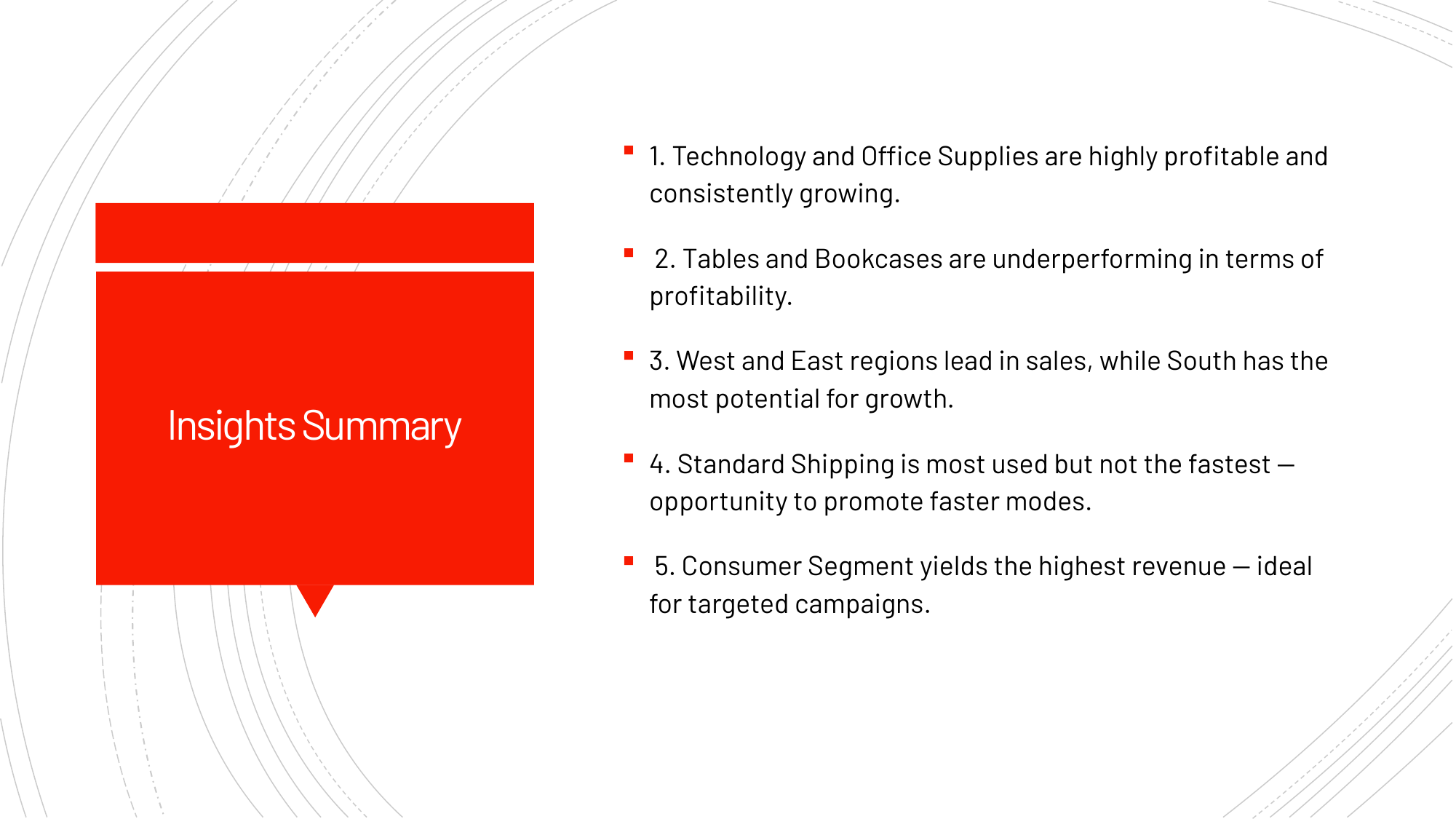

1. Technology and Office Supplies are highly profitable and consistently growing.
 2. Tables and Bookcases are underperforming in terms of profitability.
3. West and East regions lead in sales, while South has the most potential for growth.
4. Standard Shipping is most used but not the fastest — opportunity to promote faster modes.
 5. Consumer Segment yields the highest revenue — ideal for targeted campaigns.

# Insights Summary